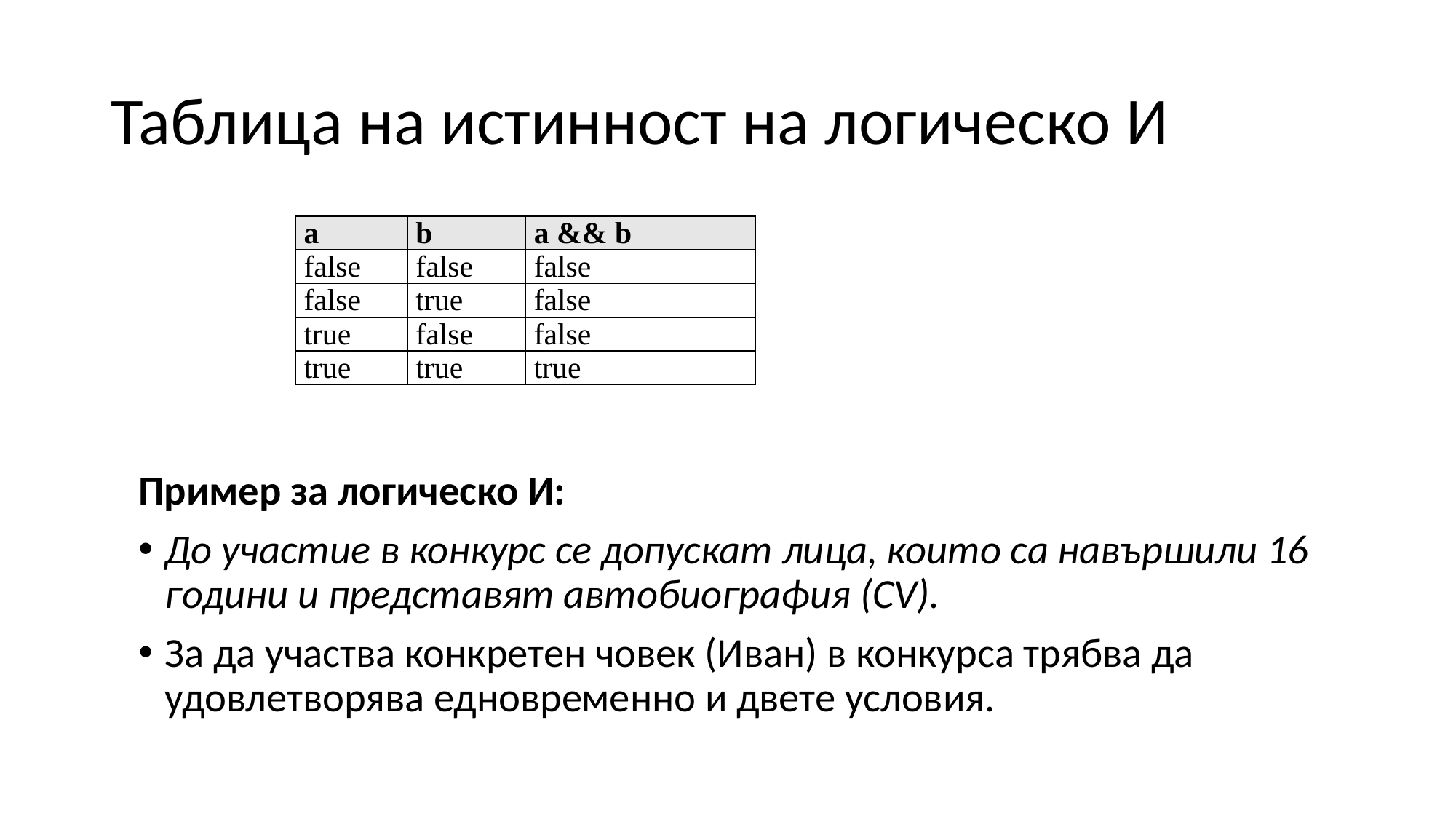

# Таблица на истинност на логическо И
| a | b | a && b |
| --- | --- | --- |
| false | false | false |
| false | true | false |
| true | false | false |
| true | true | true |
Пример за логическо И:
До участие в конкурс се допускат лица, които са навършили 16 години и представят автобиография (CV).
За да участва конкретен човек (Иван) в конкурса трябва да удовлетворява едновременно и двете условия.